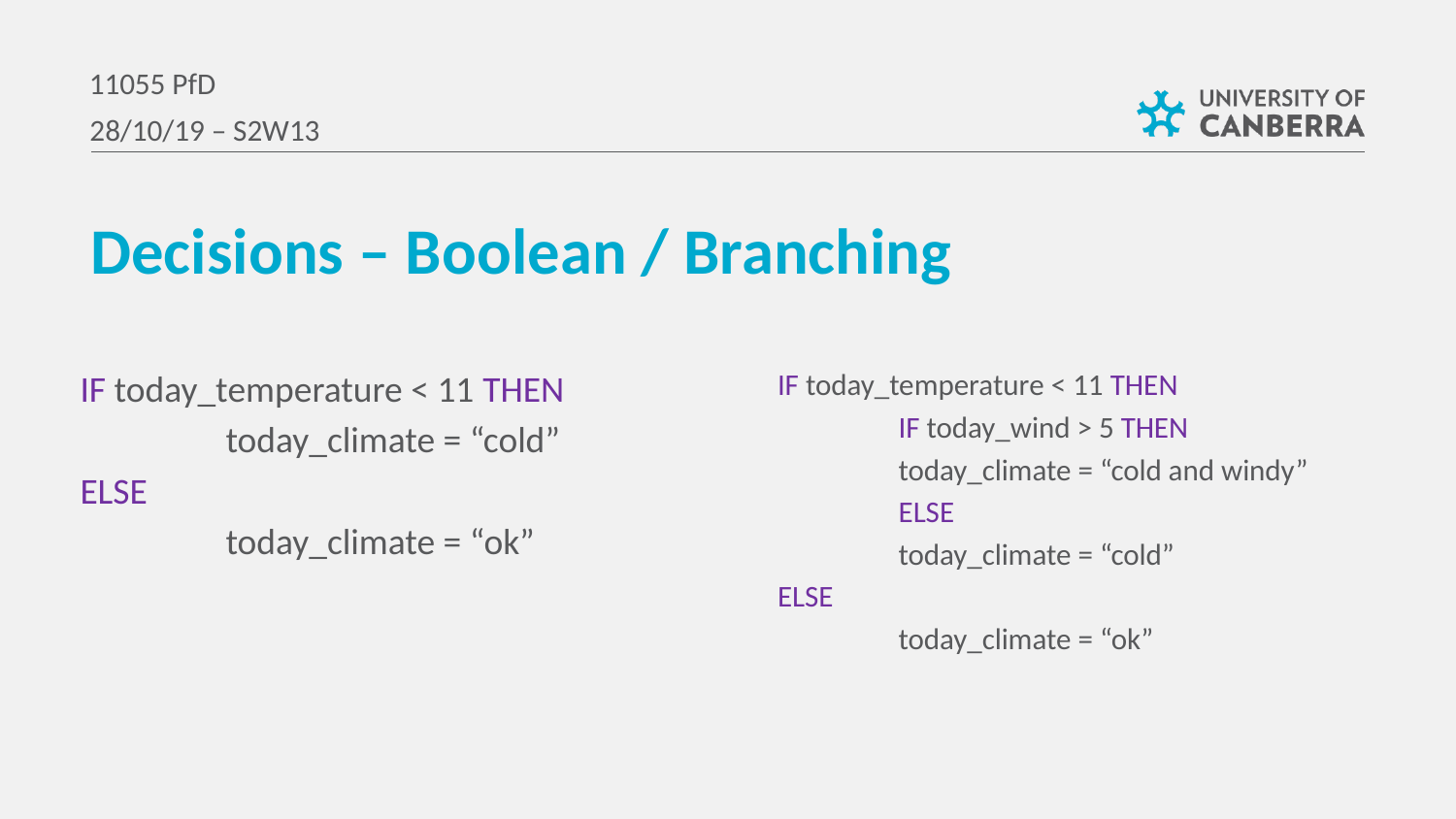

11055 PfD
28/10/19 – S2W13
Decisions – Boolean / Branching
IF today_temperature < 11 THEN
	today_climate = “cold”
ELSE
	today_climate = “ok”

IF today_temperature < 11 THEN
	IF today_wind > 5 THEN
		today_climate = “cold and windy”
	ELSE
		today_climate = “cold”
ELSE
	today_climate = “ok”